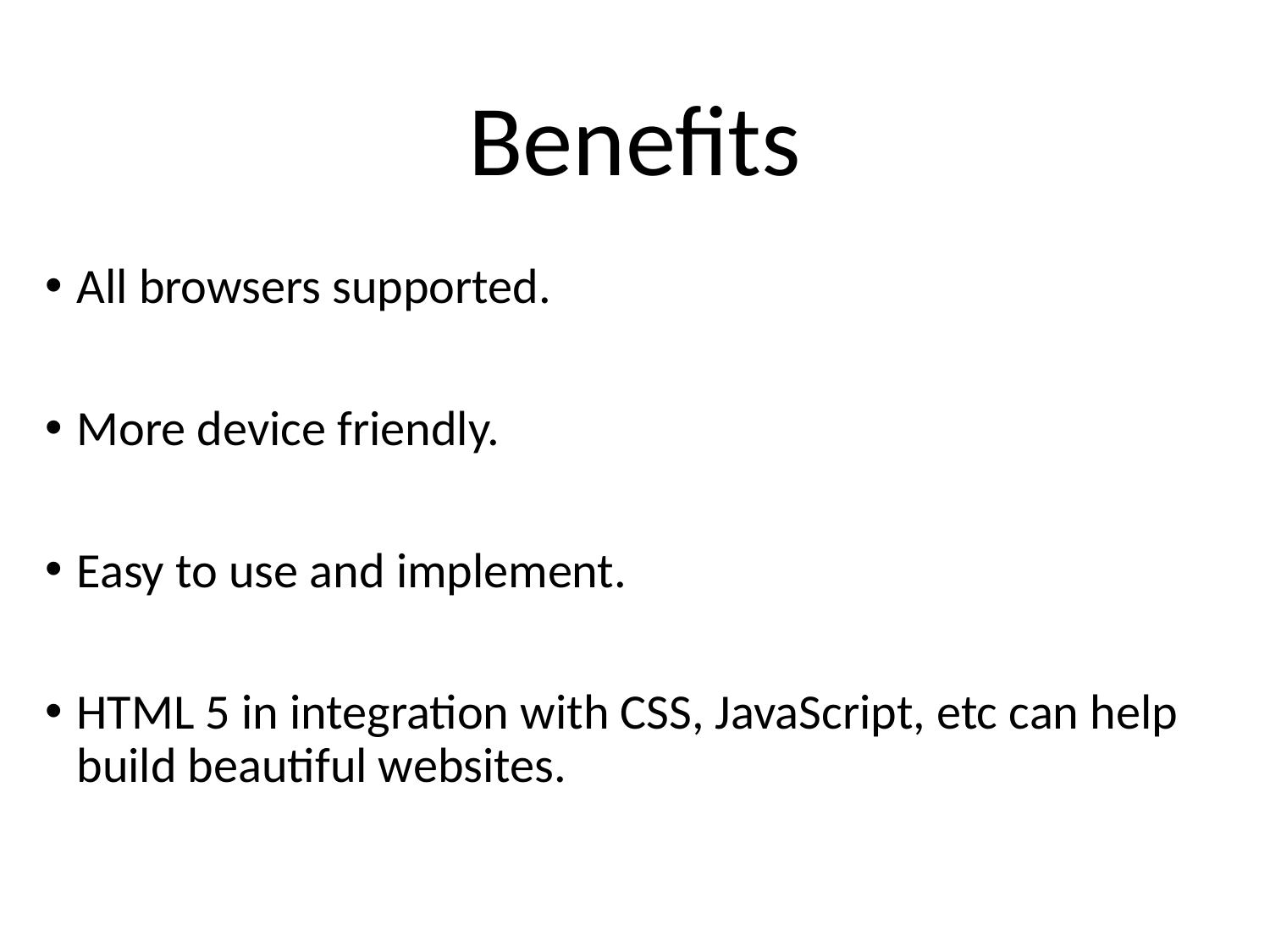

# Benefits
All browsers supported.

More device friendly.

Easy to use and implement.

HTML 5 in integration with CSS, JavaScript, etc can help build beautiful websites.